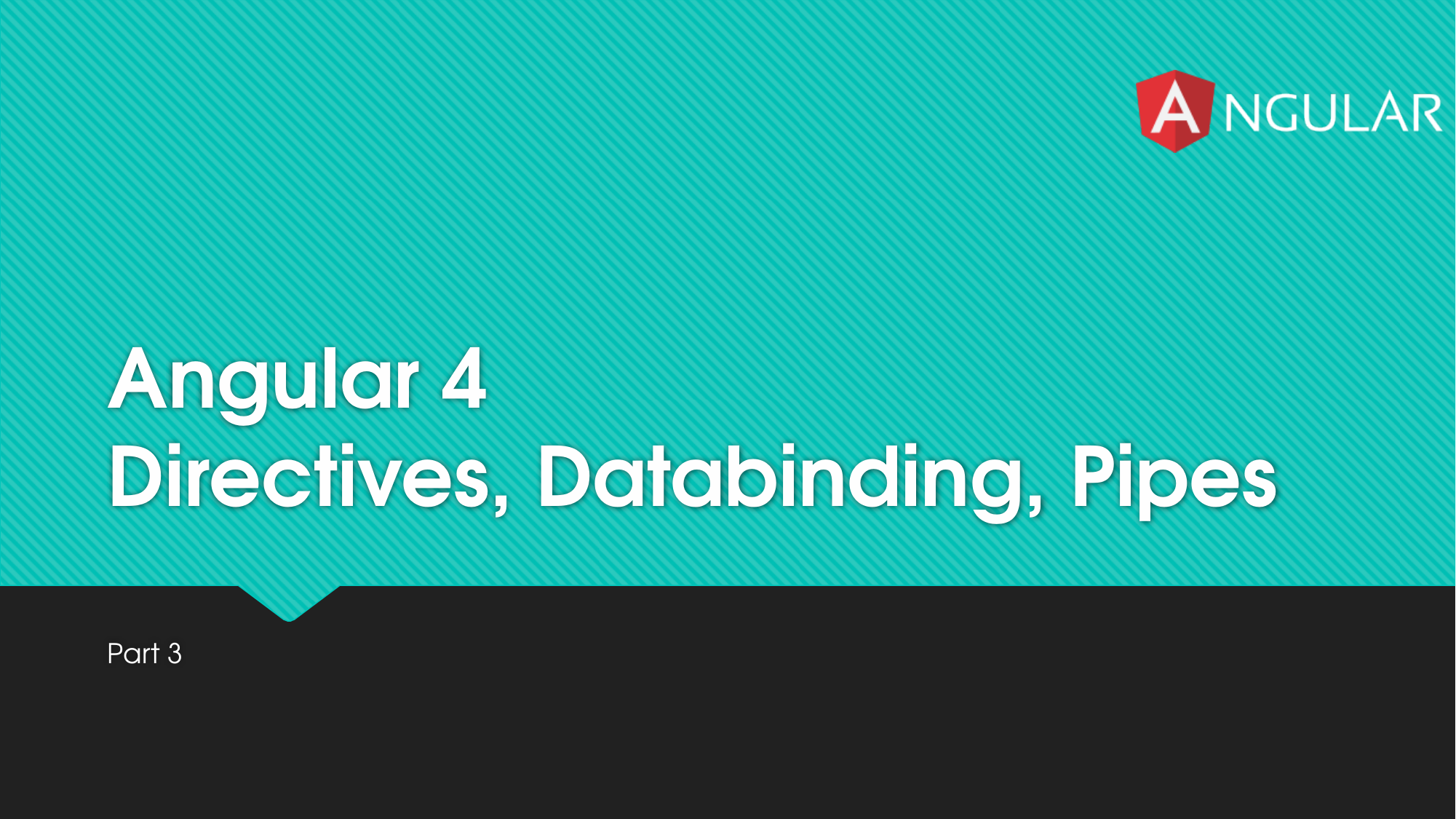

# Angular 4 Directives, Databinding, Pipes
Part 3